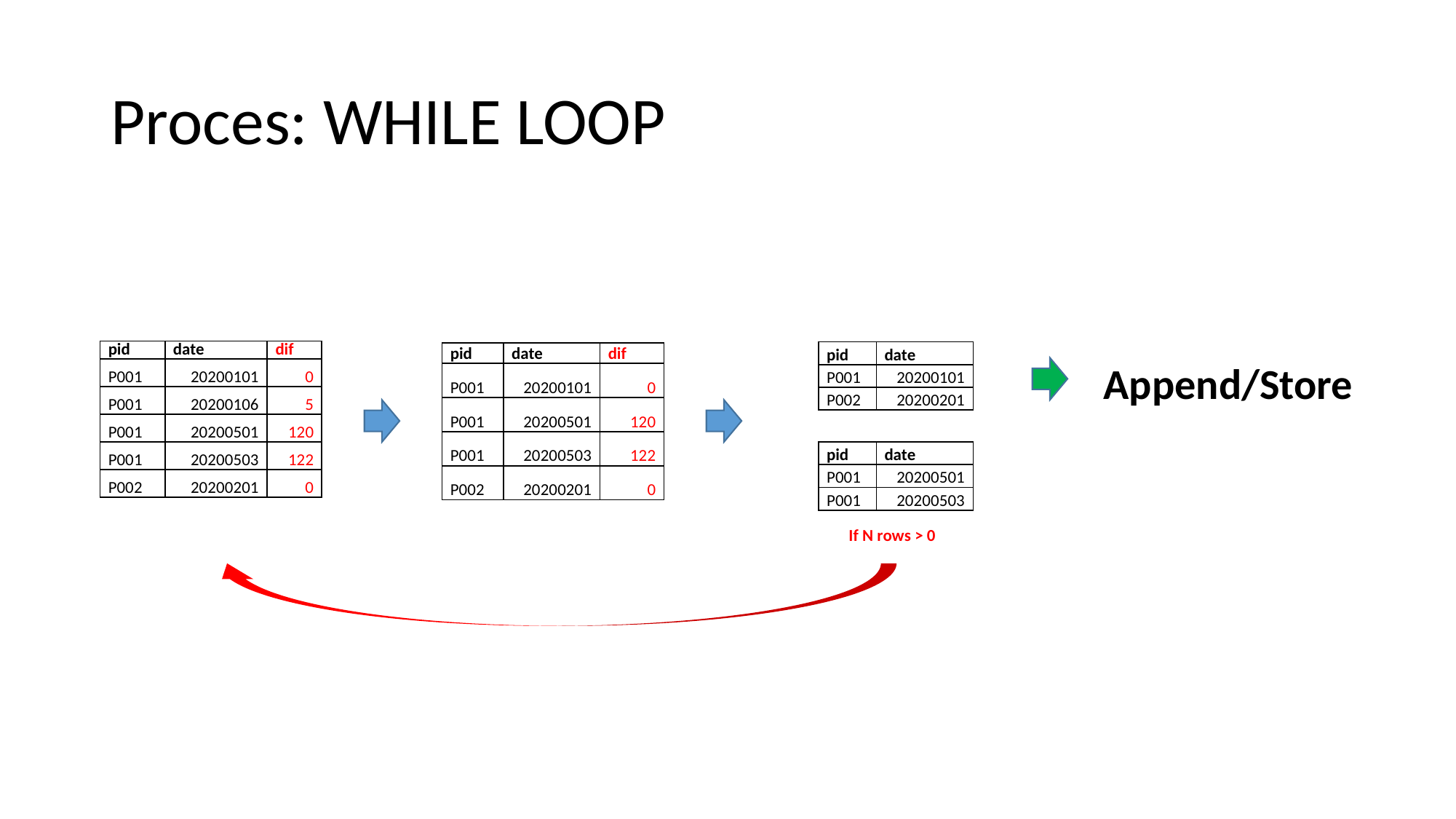

# Proces: WHILE LOOP
| pid | date | dif |
| --- | --- | --- |
| P001 | 20200101 | 0 |
| P001 | 20200106 | 5 |
| P001 | 20200501 | 120 |
| P001 | 20200503 | 122 |
| P002 | 20200201 | 0 |
| pid | date |
| --- | --- |
| P001 | 20200101 |
| P002 | 20200201 |
| pid | date | dif |
| --- | --- | --- |
| P001 | 20200101 | 0 |
| P001 | 20200501 | 120 |
| P001 | 20200503 | 122 |
| P002 | 20200201 | 0 |
Append/Store

| pid | date |
| --- | --- |
| P001 | 20200501 |
| P001 | 20200503 |
If N rows > 0